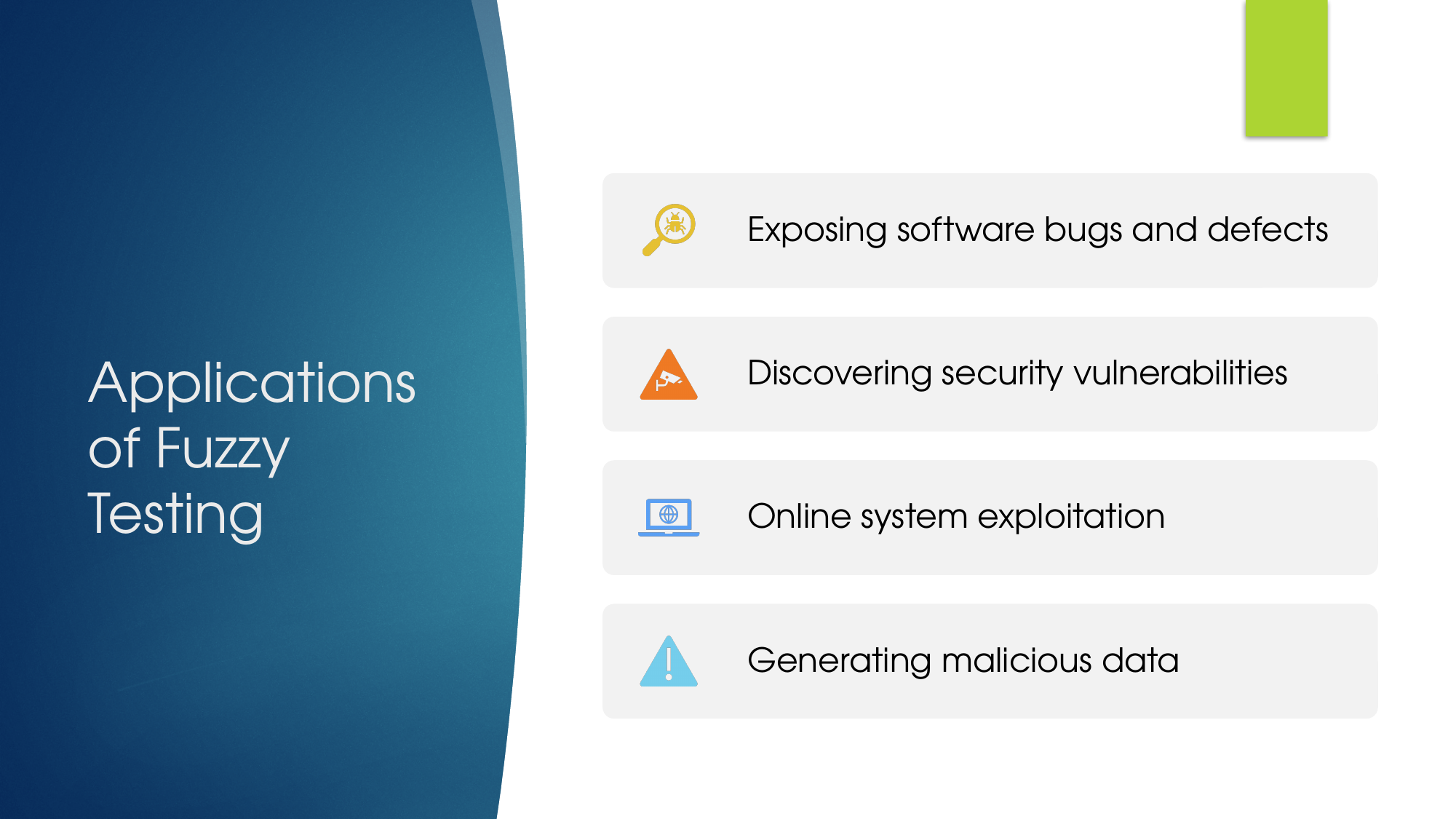

# Applications of Fuzzy Testing
Exposing software bugs and defects
Discovering security vulnerabilities
Online system exploitation
Generating malicious data